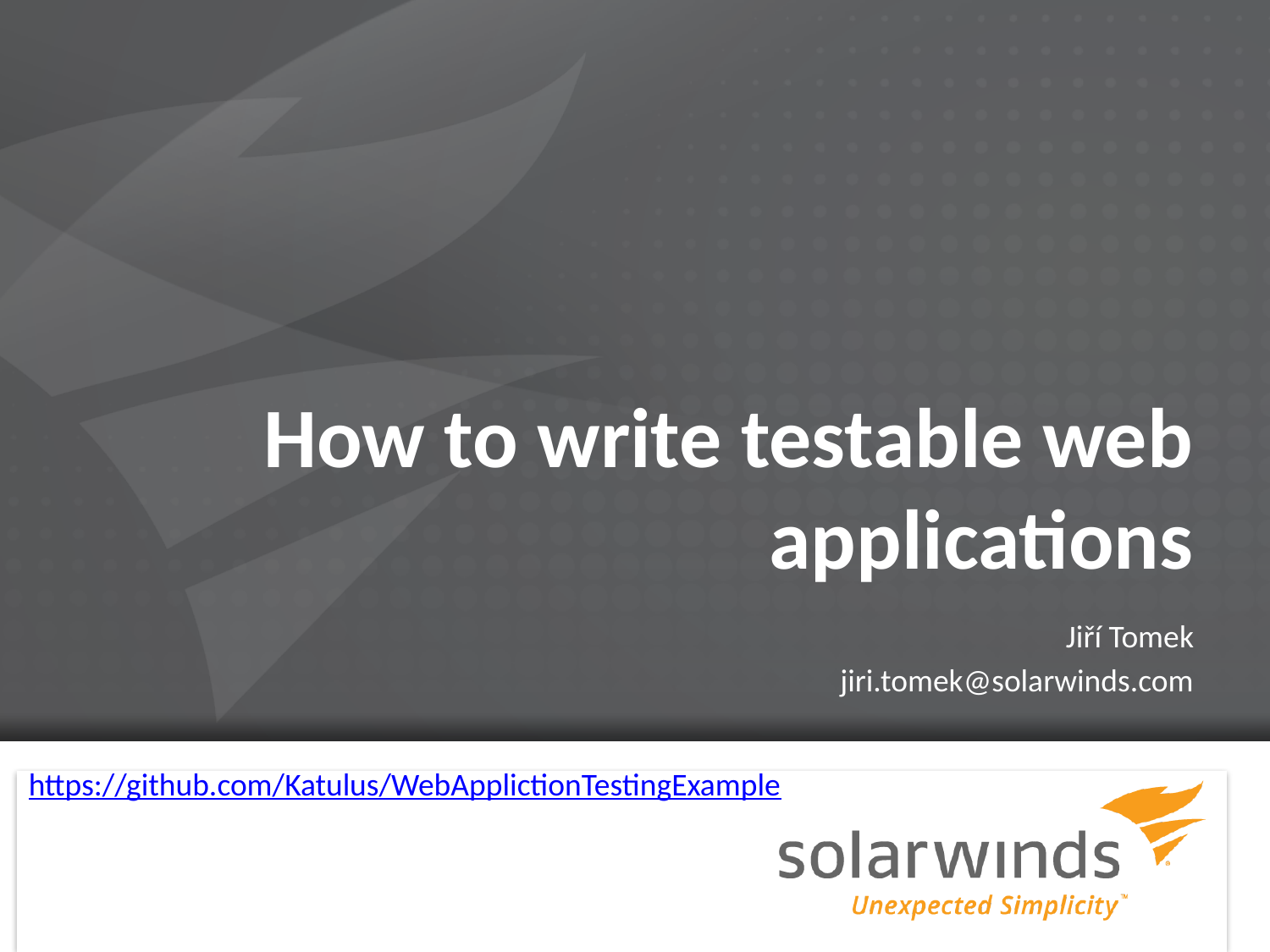

# How to write testable web applications
Jiří Tomek
jiri.tomek@solarwinds.com
https://github.com/Katulus/WebApplictionTestingExample